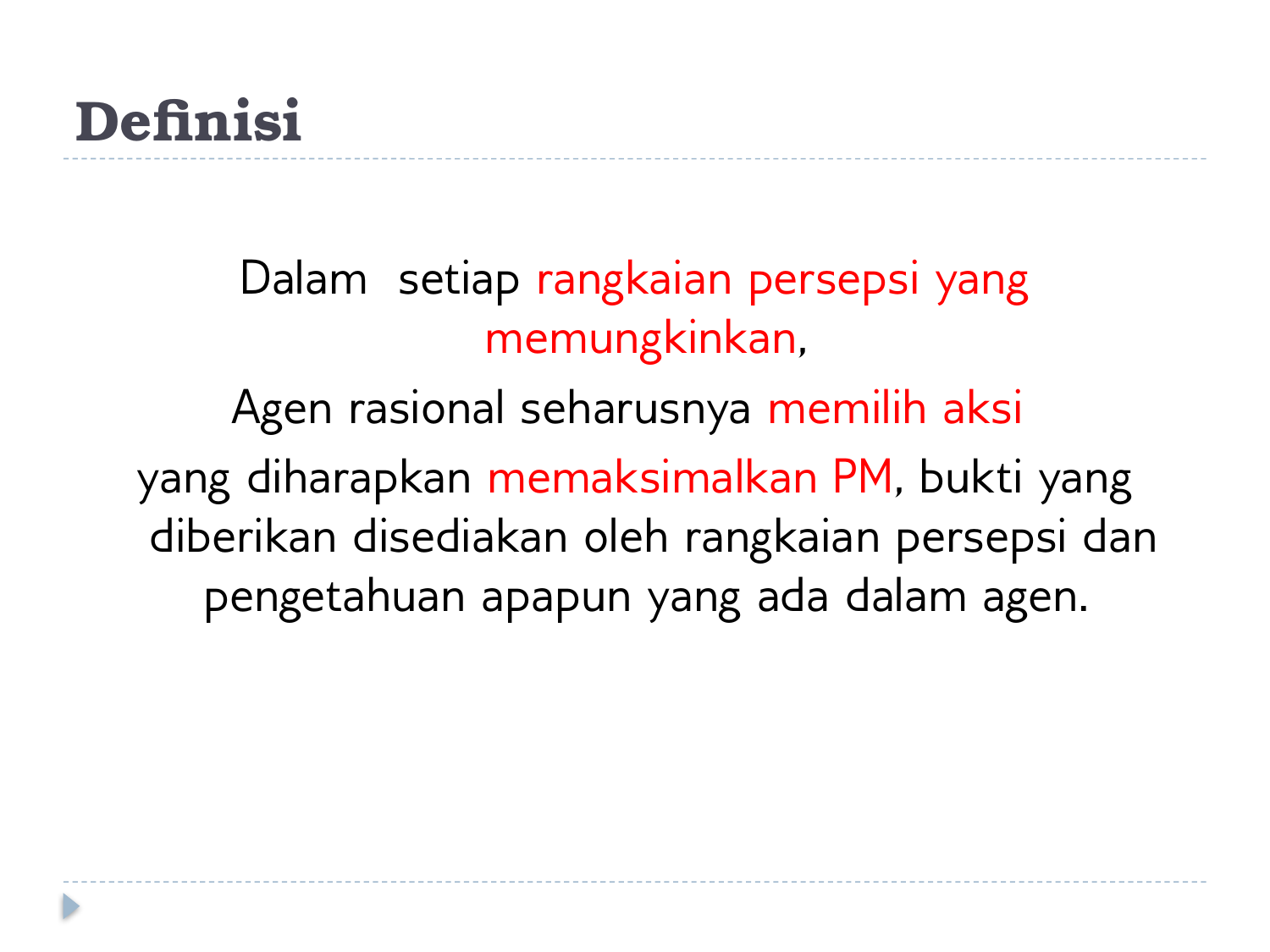

# Definisi

Dalam  setiap rangkaian persepsi yang memungkinkan,
Agen rasional seharusnya memilih aksi
yang diharapkan memaksimalkan PM, bukti yang diberikan disediakan oleh rangkaian persepsi dan pengetahuan apapun yang ada dalam agen.